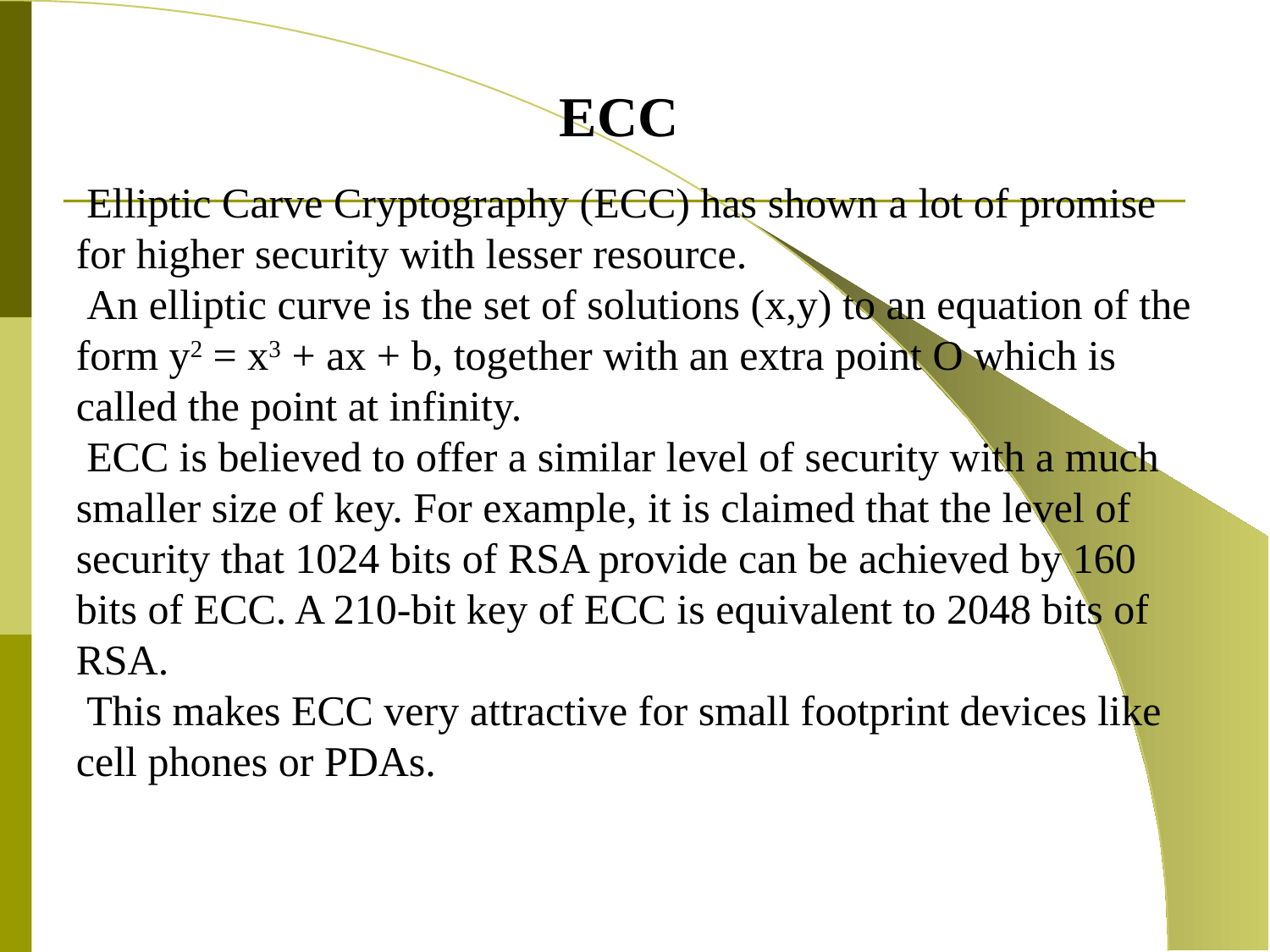

ECC
 Elliptic Carve Cryptography (ECC) has shown a lot of promise for higher security with lesser resource.
 An elliptic curve is the set of solutions (x,y) to an equation of the form y2 = x3 + ax + b, together with an extra point O which is called the point at infinity.
 ECC is believed to offer a similar level of security with a much smaller size of key. For example, it is claimed that the level of security that 1024 bits of RSA provide can be achieved by 160 bits of ECC. A 210-bit key of ECC is equivalent to 2048 bits of RSA.
 This makes ECC very attractive for small footprint devices like cell phones or PDAs.